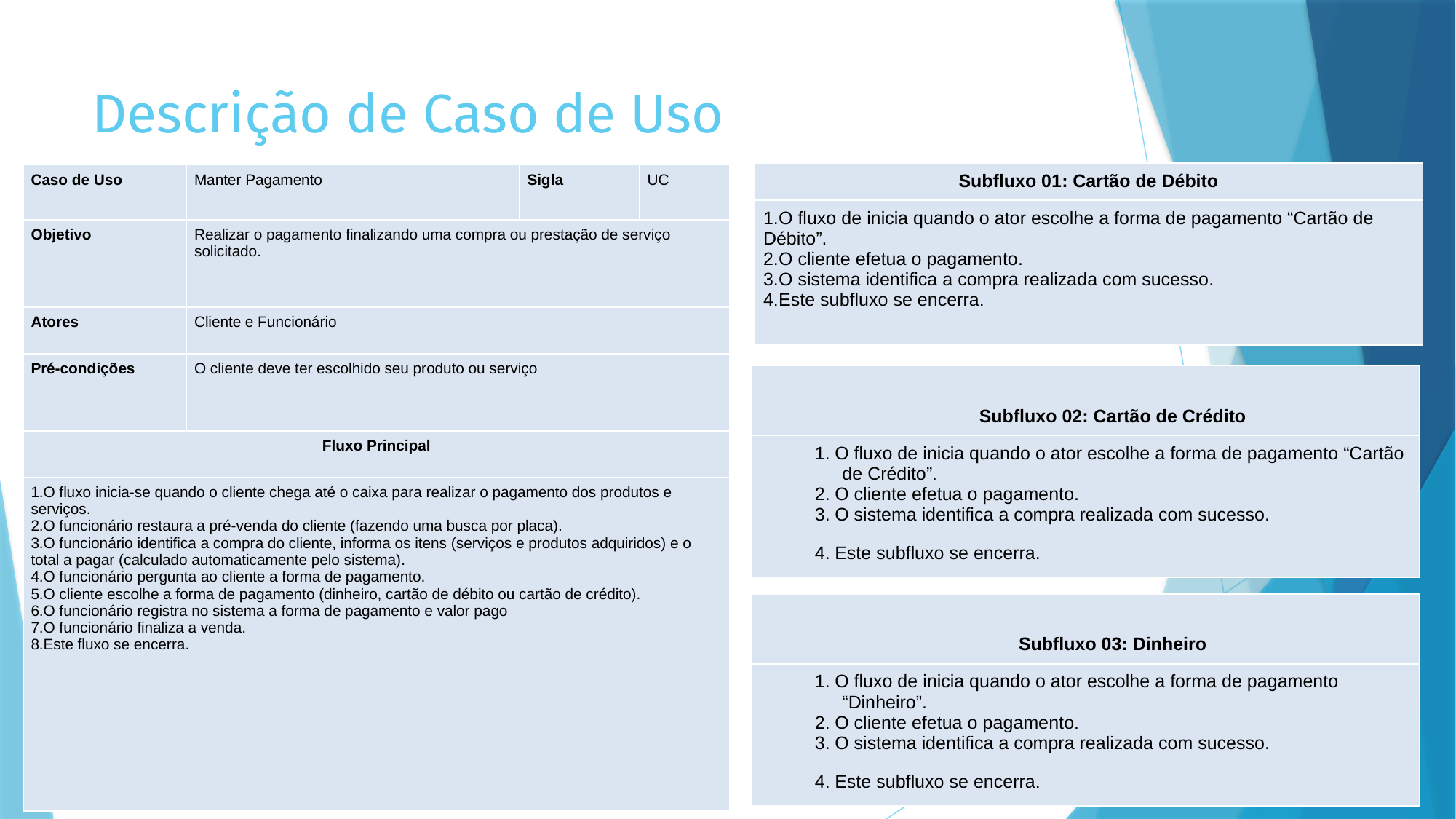

# Descrição de Caso de Uso
| Subfluxo 01: Cartão de Débito |
| --- |
| O fluxo de inicia quando o ator escolhe a forma de pagamento “Cartão de Débito”. O cliente efetua o pagamento. O sistema identifica a compra realizada com sucesso. Este subfluxo se encerra. |

| Caso de Uso | Manter Pagamento | Sigla | UC |
| --- | --- | --- | --- |
| Objetivo | Realizar o pagamento finalizando uma compra ou prestação de serviço solicitado. |  |  |
| Atores | Cliente e Funcionário |  |  |
| Pré-condições | O cliente deve ter escolhido seu produto ou serviço |  |  |
| Fluxo Principal |  |  |  |
| O fluxo inicia-se quando o cliente chega até o caixa para realizar o pagamento dos produtos e serviços. O funcionário restaura a pré-venda do cliente (fazendo uma busca por placa). O funcionário identifica a compra do cliente, informa os itens (serviços e produtos adquiridos) e o total a pagar (calculado automaticamente pelo sistema). O funcionário pergunta ao cliente a forma de pagamento. O cliente escolhe a forma de pagamento (dinheiro, cartão de débito ou cartão de crédito). O funcionário registra no sistema a forma de pagamento e valor pago O funcionário finaliza a venda. Este fluxo se encerra. |  |  |  |

| Subfluxo 02: Cartão de Crédito |
| --- |
| 1. O fluxo de inicia quando o ator escolhe a forma de pagamento “Cartão de Crédito”. 2. O cliente efetua o pagamento. 3. O sistema identifica a compra realizada com sucesso. 4. Este subfluxo se encerra. |

| Subfluxo 03: Dinheiro |
| --- |
| 1. O fluxo de inicia quando o ator escolhe a forma de pagamento “Dinheiro”. 2. O cliente efetua o pagamento. 3. O sistema identifica a compra realizada com sucesso. 4. Este subfluxo se encerra. |